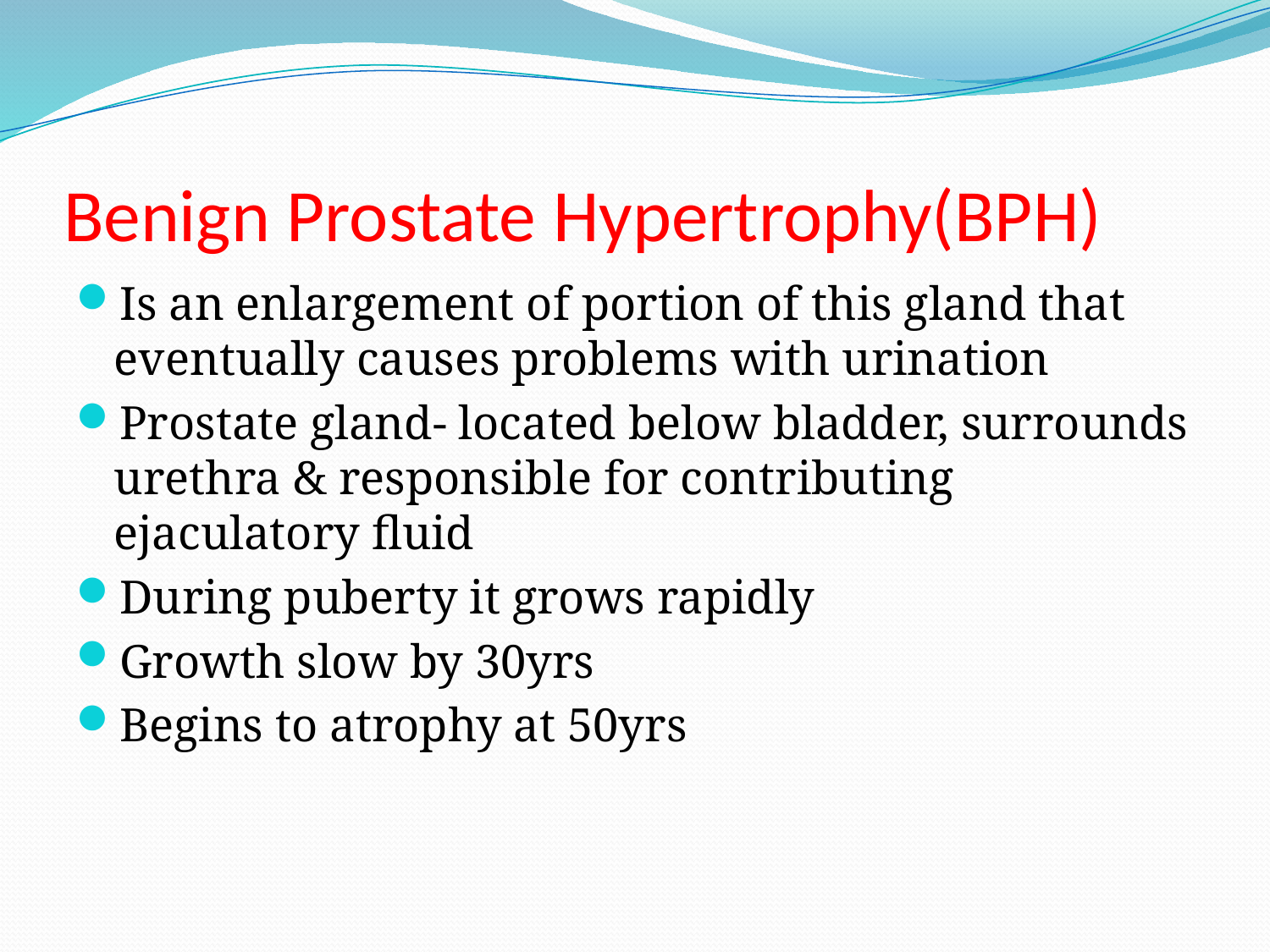

# Benign Prostate Hypertrophy(BPH)
Is an enlargement of portion of this gland that eventually causes problems with urination
Prostate gland- located below bladder, surrounds urethra & responsible for contributing ejaculatory fluid
During puberty it grows rapidly
Growth slow by 30yrs
Begins to atrophy at 50yrs